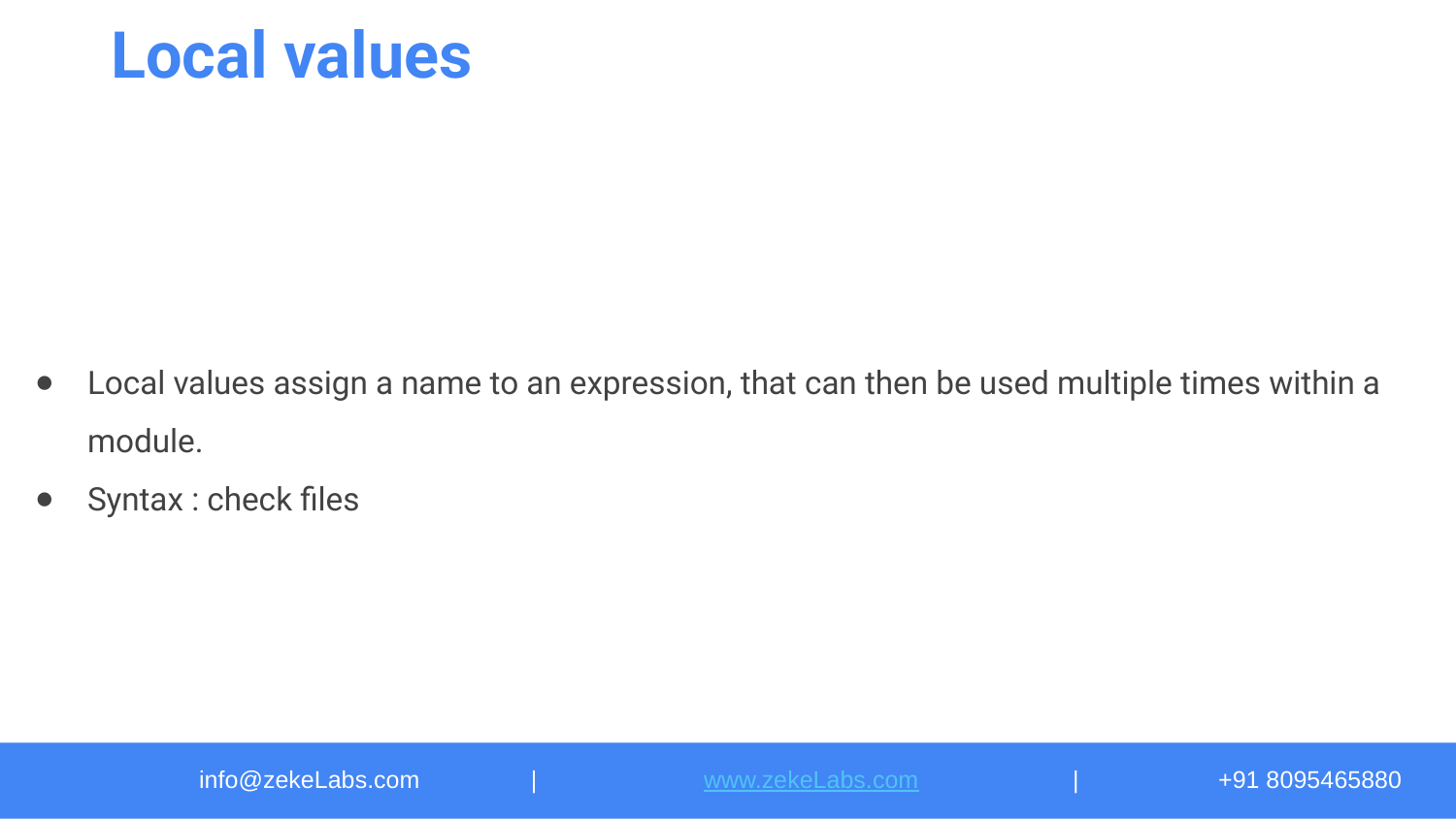

# Local values
Local values assign a name to an expression, that can then be used multiple times within a module.
Syntax : check files
info@zekeLabs.com	      |	          www.zekeLabs.com		|	+91 8095465880